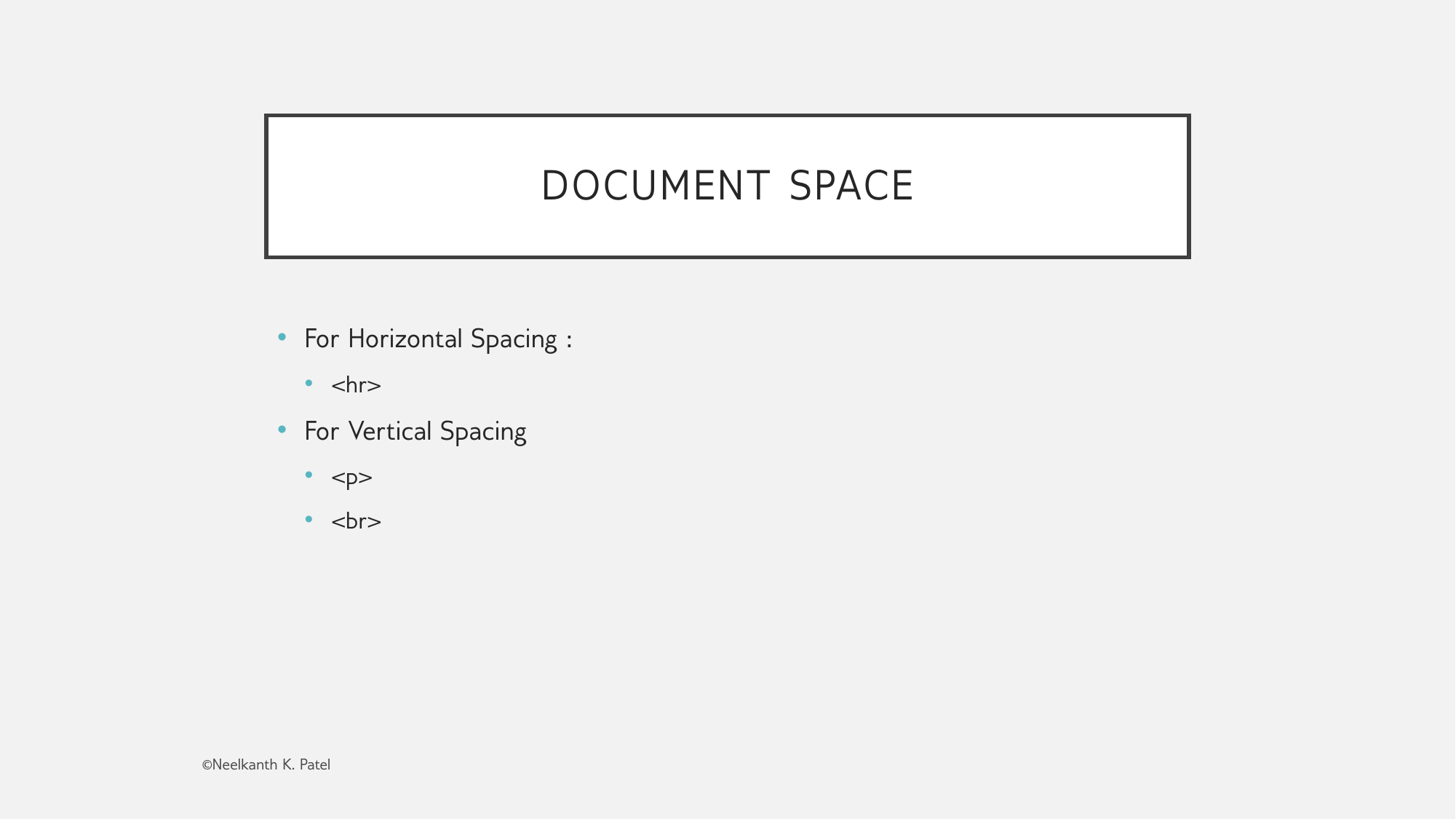

# Document Space
For Horizontal Spacing :
<hr>
For Vertical Spacing
<p>
<br>
©Neelkanth K. Patel